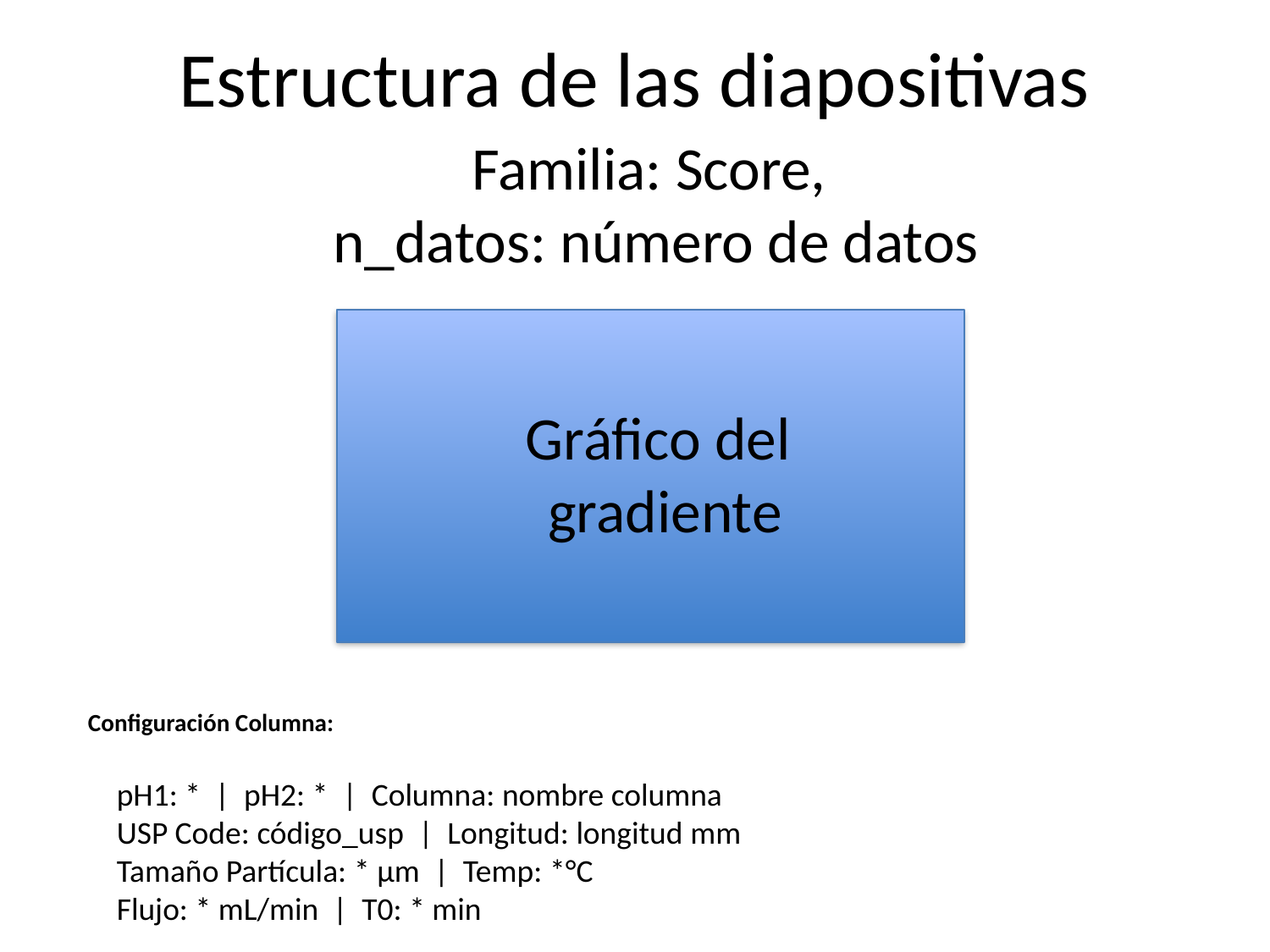

# Estructura de las diapositivas
Familia: Score,
n_datos: número de datos

Gráfico del
gradiente

Configuración Columna:
    pH1: *  |  pH2: *  |  Columna: nombre columna
    USP Code: código_usp  |  Longitud: longitud mm
    Tamaño Partícula: * µm  |  Temp: *°C
    Flujo: * mL/min  |  T0: * min